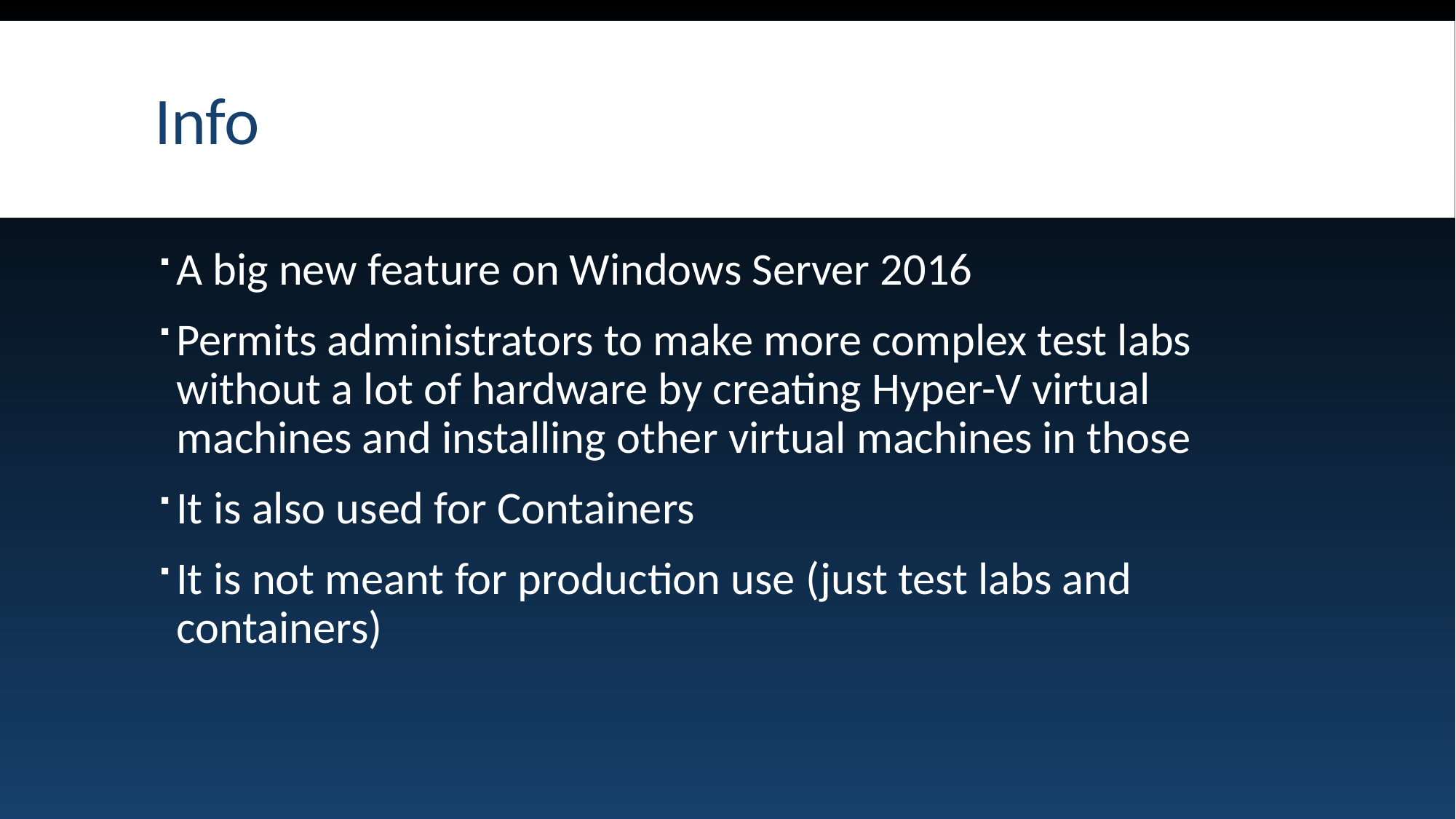

# Info
A big new feature on Windows Server 2016
Permits administrators to make more complex test labs without a lot of hardware by creating Hyper-V virtual machines and installing other virtual machines in those
It is also used for Containers
It is not meant for production use (just test labs and containers)